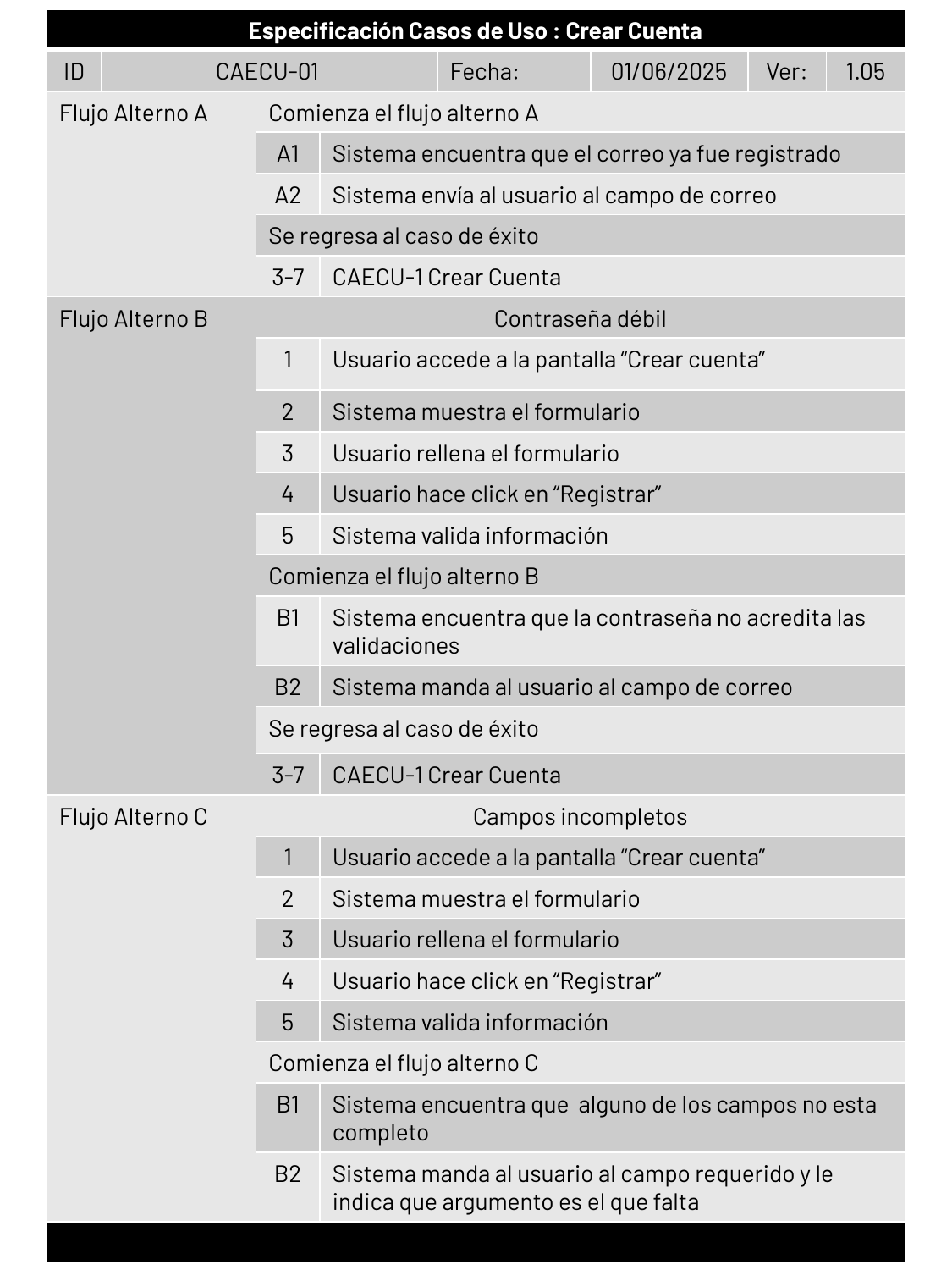

| Especificación Casos de Uso : Crear Cuenta |  |  |  |  |  |  |  |
| --- | --- | --- | --- | --- | --- | --- | --- |
| ID | CAECU-01 |  |  | Fecha: | 01/06/2025 | Ver: | 1.05 |
| Flujo Alterno A |  | Comienza el flujo alterno A |  |  |  |  |  |
|  |  | A1 | Sistema encuentra que el correo ya fue registrado |  |  |  |  |
|  |  | A2 | Sistema envía al usuario al campo de correo |  |  |  |  |
|  |  | Se regresa al caso de éxito |  |  |  |  |  |
|  |  | 3-7 | CAECU-1 Crear Cuenta |  |  |  |  |
| Flujo Alterno B |  | Contraseña débil |  |  |  |  |  |
|  |  | 1 | Usuario accede a la pantalla “Crear cuenta” |  |  |  |  |
|  |  | 2 | Sistema muestra el formulario |  |  |  |  |
|  |  | 3 | Usuario rellena el formulario |  |  |  |  |
|  |  | 4 | Usuario hace click en “Registrar” |  |  |  |  |
|  |  | 5 | Sistema valida información |  |  |  |  |
|  |  | Comienza el flujo alterno B |  |  |  |  |  |
|  |  | B1 | Sistema encuentra que la contraseña no acredita las validaciones |  |  |  |  |
|  |  | B2 | Sistema manda al usuario al campo de correo |  |  |  |  |
|  |  | Se regresa al caso de éxito |  |  |  |  |  |
|  |  | 3-7 | CAECU-1 Crear Cuenta |  |  |  |  |
| Flujo Alterno C |  | Campos incompletos |  |  |  |  |  |
|  |  | 1 | Usuario accede a la pantalla “Crear cuenta” |  |  |  |  |
|  |  | 2 | Sistema muestra el formulario |  |  |  |  |
|  |  | 3 | Usuario rellena el formulario |  |  |  |  |
|  |  | 4 | Usuario hace click en “Registrar” |  |  |  |  |
|  |  | 5 | Sistema valida información |  |  |  |  |
|  |  | Comienza el flujo alterno C |  |  |  |  |  |
|  |  | B1 | Sistema encuentra que alguno de los campos no esta completo |  |  |  |  |
|  |  | B2 | Sistema manda al usuario al campo requerido y le indica que argumento es el que falta |  |  |  |  |
|  |  | Se regresa al caso de éxito |  |  |  |  |  |